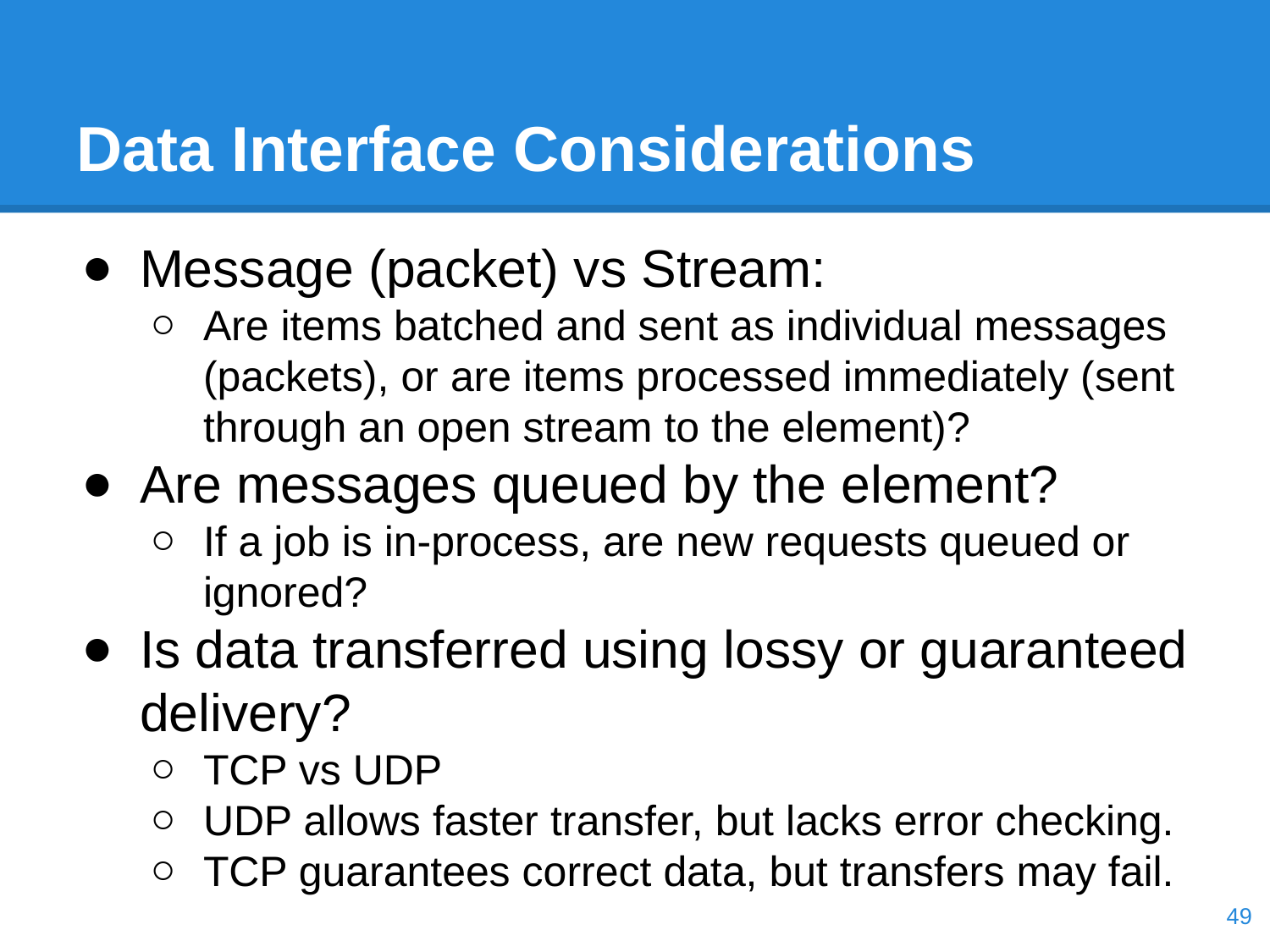

# Data Interface Considerations
Message (packet) vs Stream:
Are items batched and sent as individual messages (packets), or are items processed immediately (sent through an open stream to the element)?
Are messages queued by the element?
If a job is in-process, are new requests queued or ignored?
Is data transferred using lossy or guaranteed delivery?
TCP vs UDP
UDP allows faster transfer, but lacks error checking.
TCP guarantees correct data, but transfers may fail.
49